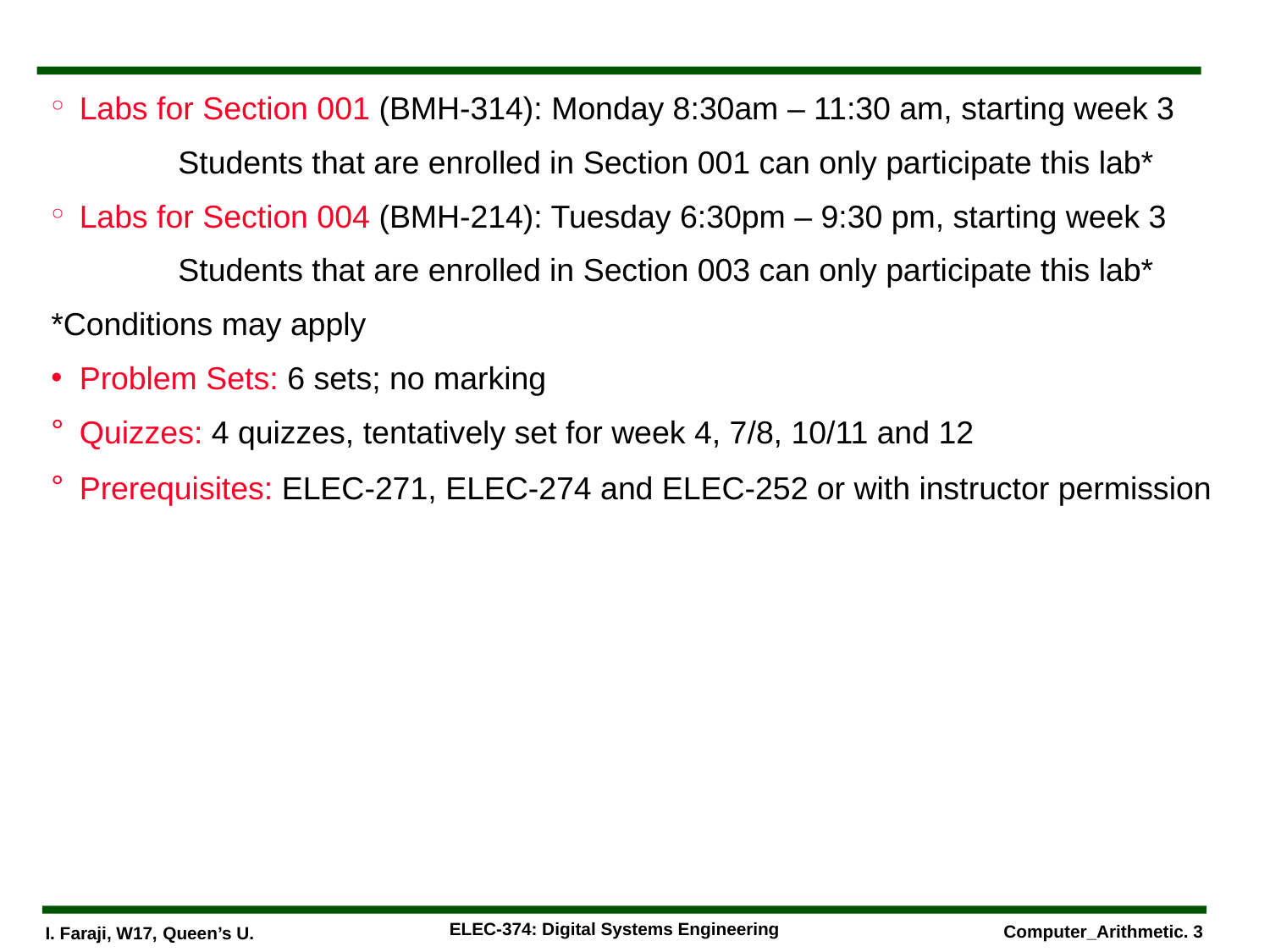

#
Labs for Section 001 (BMH-314): Monday 8:30am – 11:30 am, starting week 3
	Students that are enrolled in Section 001 can only participate this lab*
Labs for Section 004 (BMH-214): Tuesday 6:30pm – 9:30 pm, starting week 3
	Students that are enrolled in Section 003 can only participate this lab*
*Conditions may apply
Problem Sets: 6 sets; no marking
Quizzes: 4 quizzes, tentatively set for week 4, 7/8, 10/11 and 12
Prerequisites: ELEC-271, ELEC-274 and ELEC-252 or with instructor permission

ELEC-374: Digital Systems Engineering